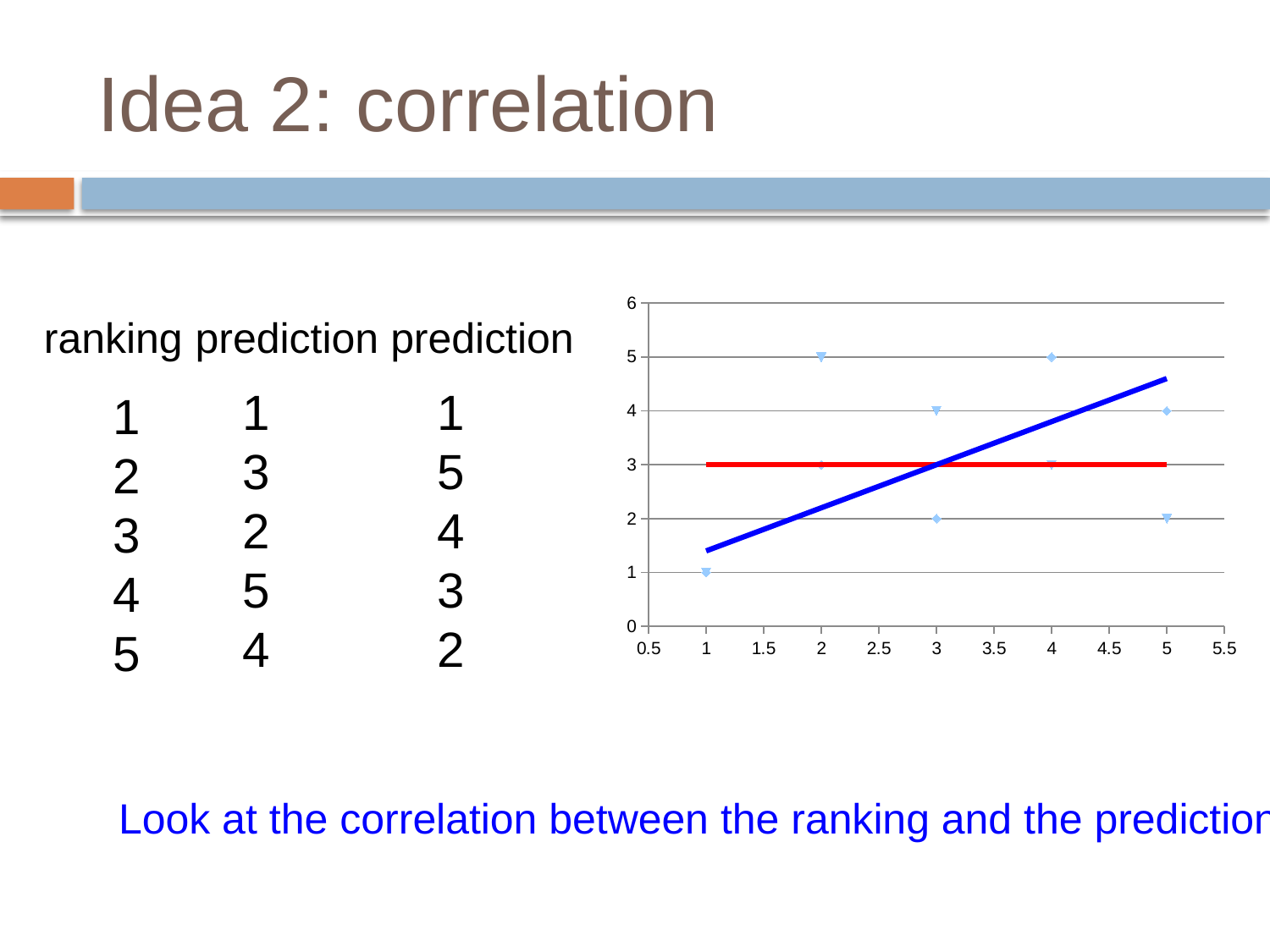

# Idea 2: correlation

### Chart

| Category |  |  |
|---|---|---|
ranking
prediction
prediction
1
3
2
5
4
1
5
4
3
2
1
2
3
4
5
Look at the correlation between the ranking and the prediction